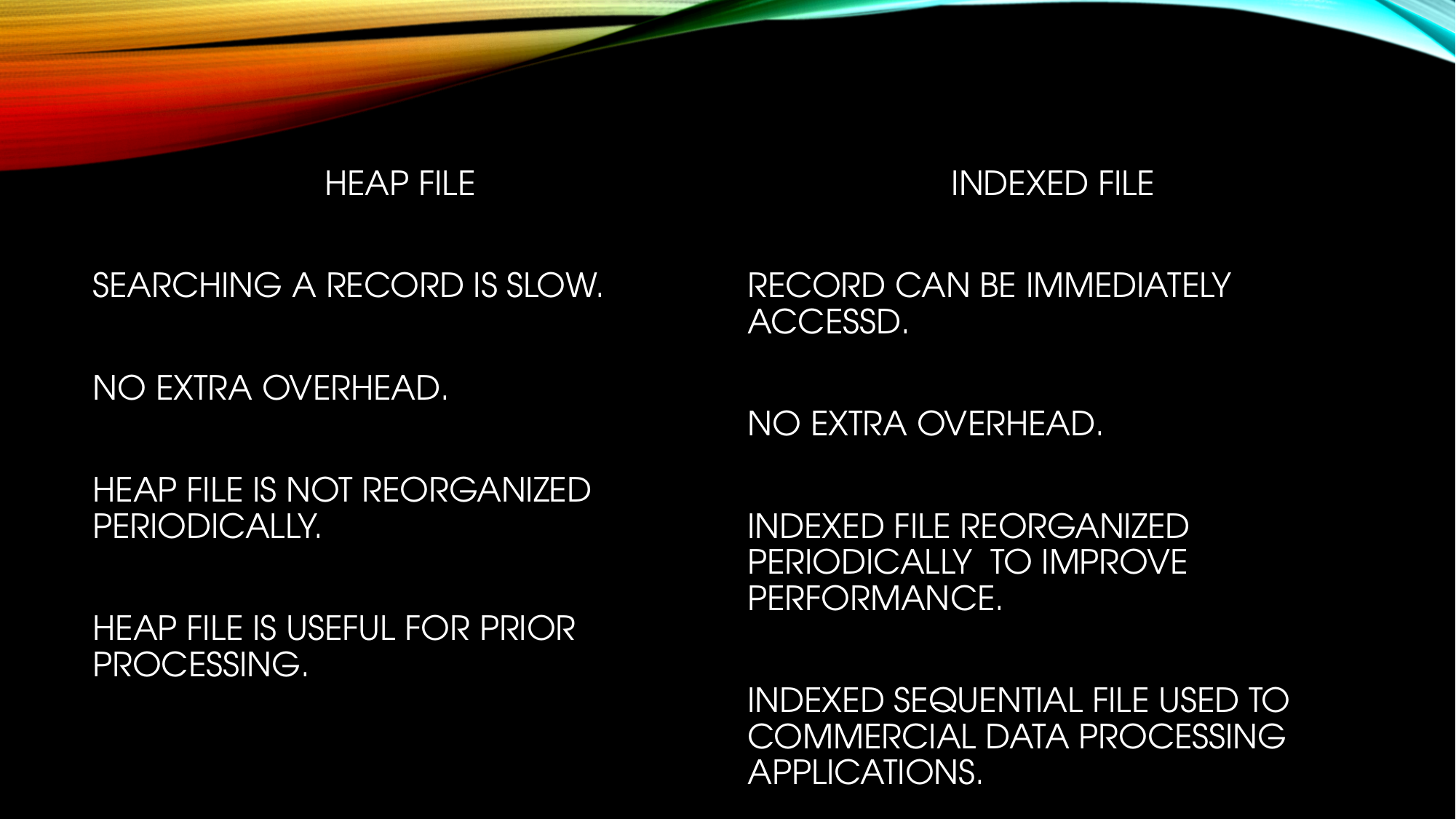

HEAP FILE

SEARCHING A RECORD IS SLOW.

NO EXTRA OVERHEAD.

HEAP FILE IS NOT REORGANIZED PERIODICALLY.

HEAP FILE IS USEFUL FOR PRIOR PROCESSING.
                      INDEXED FILE

RECORD CAN BE IMMEDIATELY ACCESSD.

NO EXTRA OVERHEAD.

INDEXED FILE REORGANIZED PERIODICALLY  TO IMPROVE PERFORMANCE.

INDEXED SEQUENTIAL FILE USED TO COMMERCIAL DATA PROCESSING APPLICATIONS.